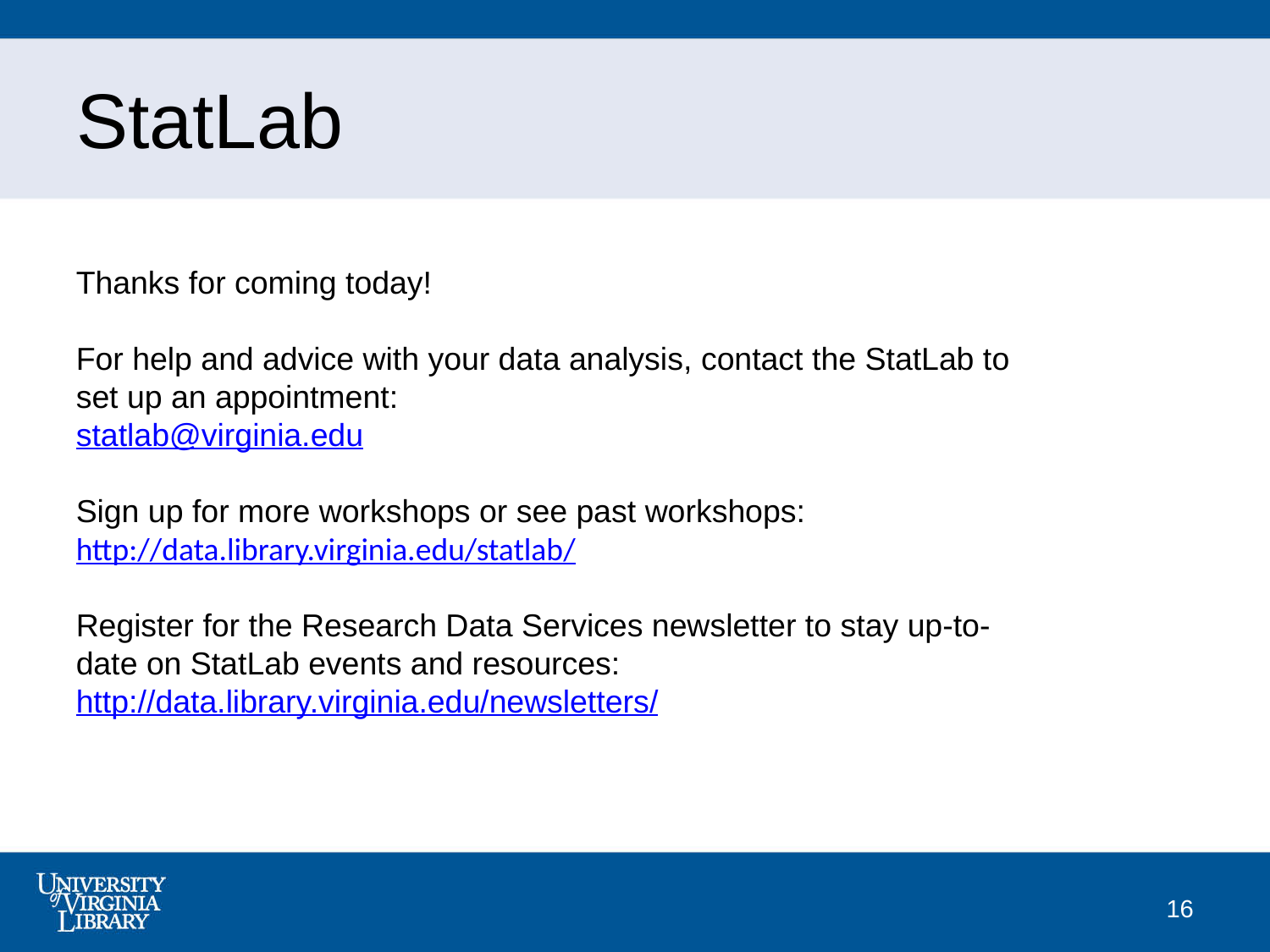

StatLab
Thanks for coming today!

For help and advice with your data analysis, contact the StatLab to set up an appointment:
statlab@virginia.edu

Sign up for more workshops or see past workshops:
http://data.library.virginia.edu/statlab/

Register for the Research Data Services newsletter to stay up-to-date on StatLab events and resources:
http://data.library.virginia.edu/newsletters/